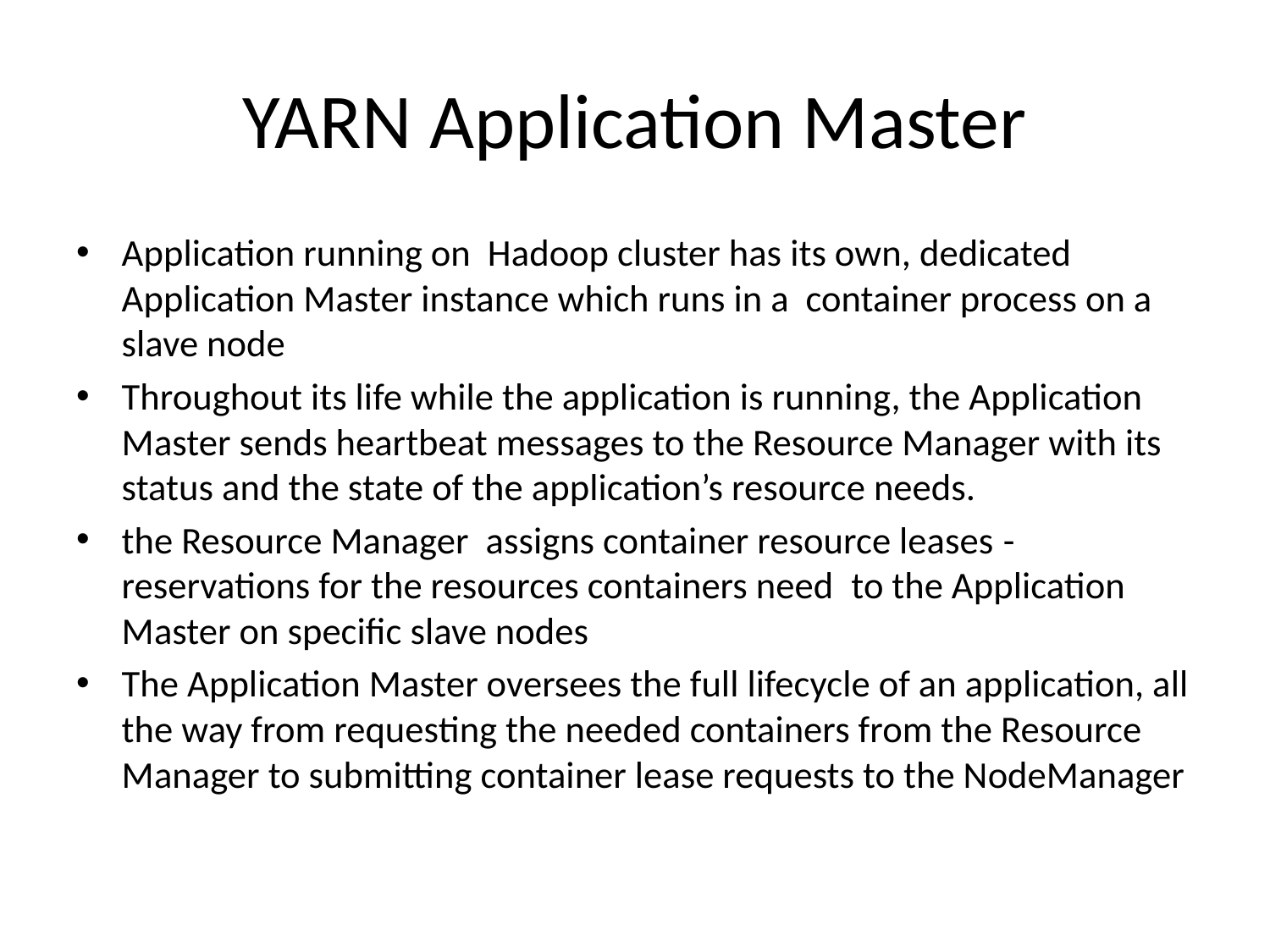

# YARN Application Master
Application running on  Hadoop cluster has its own, dedicated Application Master instance which runs in a  container process on a slave node
Throughout its life while the application is running, the Application Master sends heartbeat messages to the Resource Manager with its status and the state of the application’s resource needs.
the Resource Manager  assigns container resource leases -  reservations for the resources containers need  to the Application Master on specific slave nodes
The Application Master oversees the full lifecycle of an application, all the way from requesting the needed containers from the Resource Manager to submitting container lease requests to the NodeManager